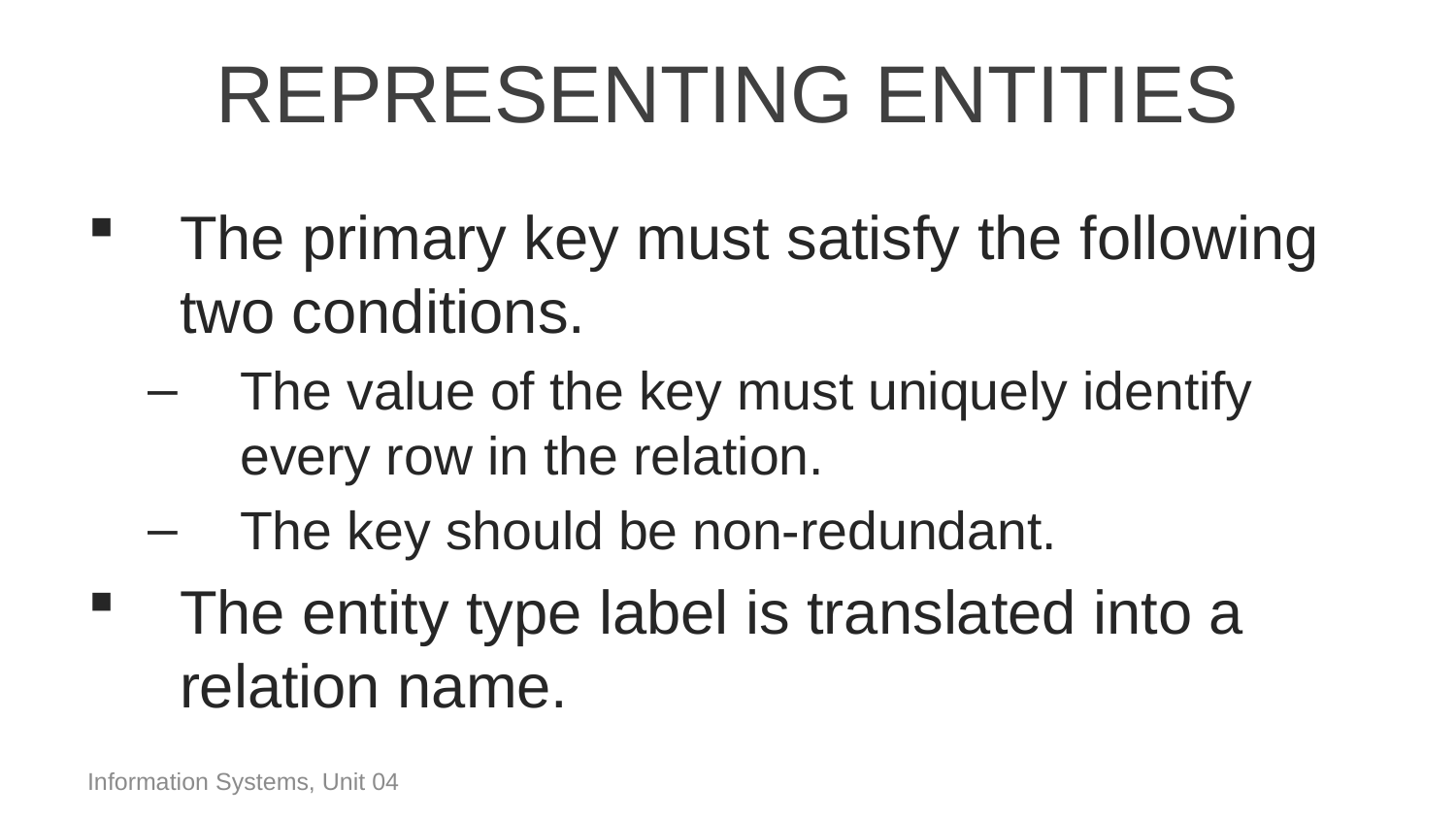

# Representing Entities
The primary key must satisfy the following two conditions.
The value of the key must uniquely identify every row in the relation.
The key should be non-redundant.
The entity type label is translated into a relation name.
Information Systems, Unit 04
83